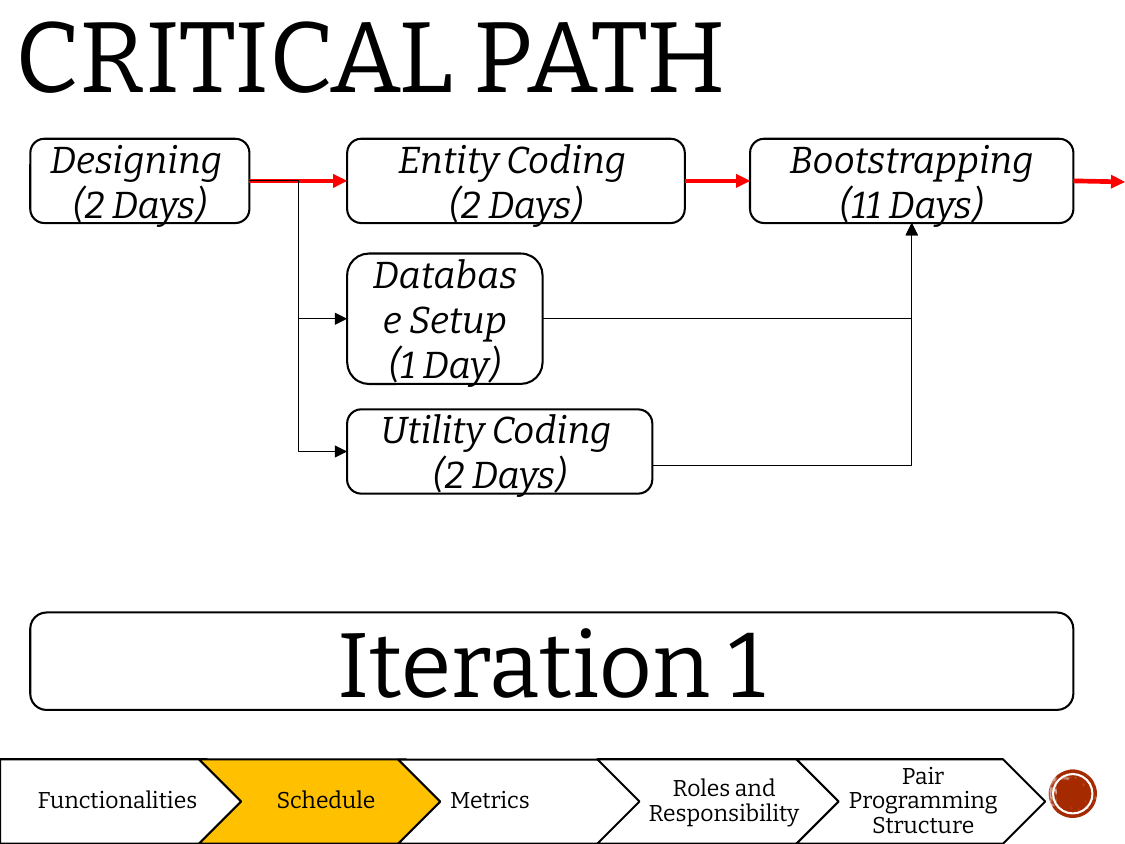

# Critical path
Entity Coding
(2 Days)
Bootstrapping
(11 Days)
Designing
(2 Days)
Database Setup
(1 Day)
Utility Coding
(2 Days)
Iteration 1
Functionalities
Schedule
Metrics
Roles and Responsibility
Pair Programming Structure